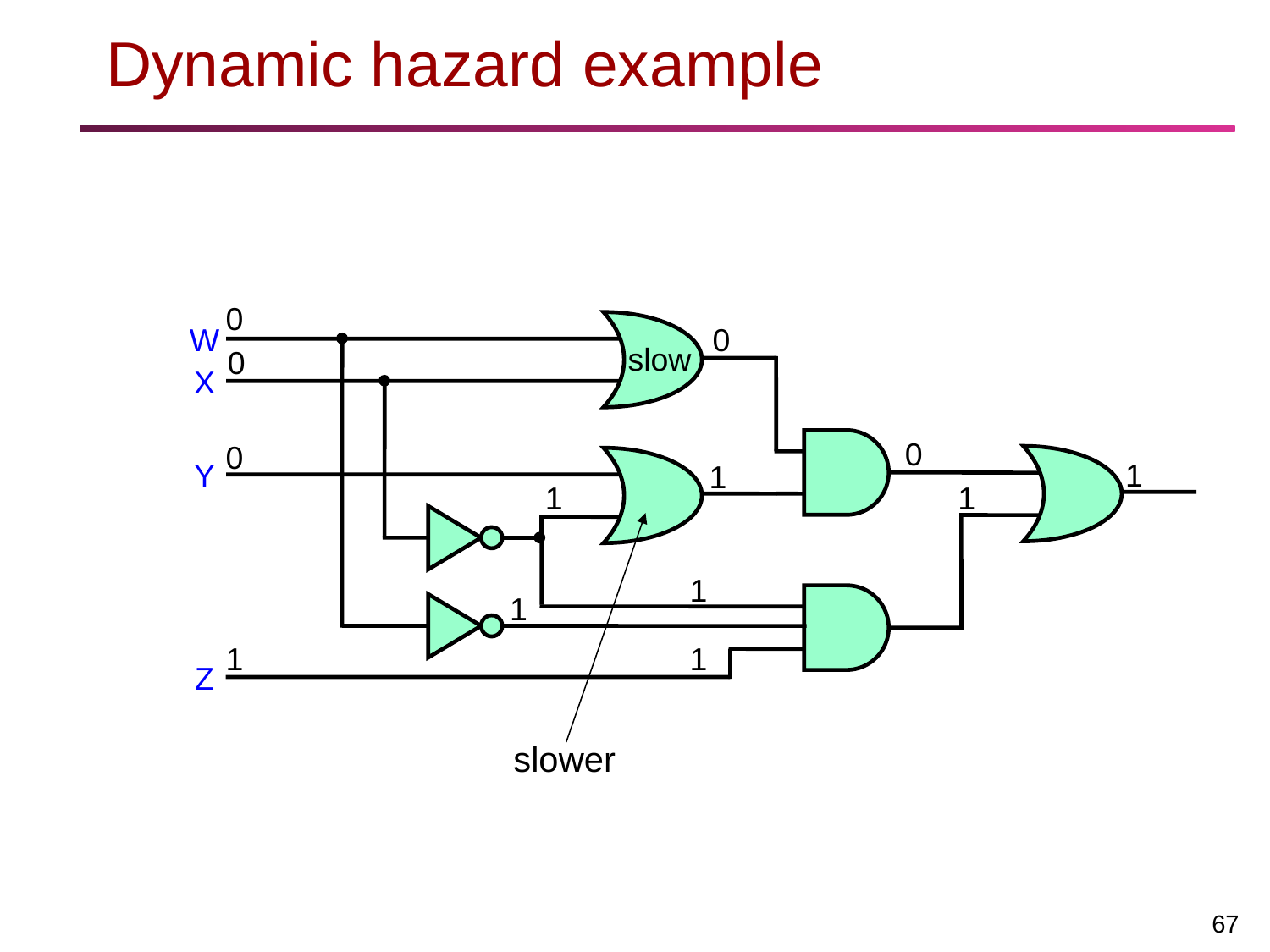

# Dynamic hazard example
0

W
0
slow

slower

0

X

0

0

Y
1
1

1
1
1

1

1
1

Z

67